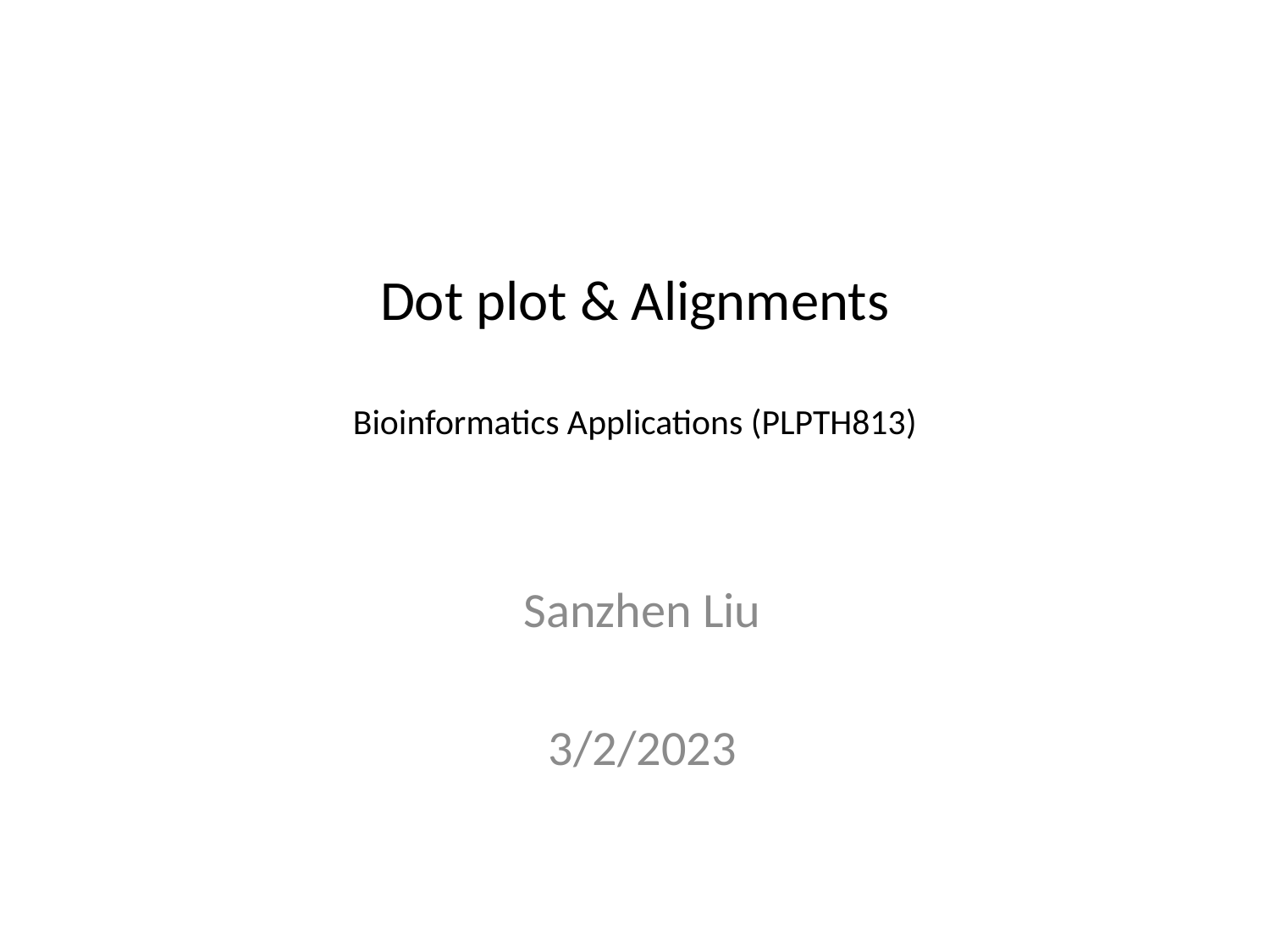

# Dot plot & Alignments Bioinformatics Applications (PLPTH813)
Sanzhen Liu

3/2/2023